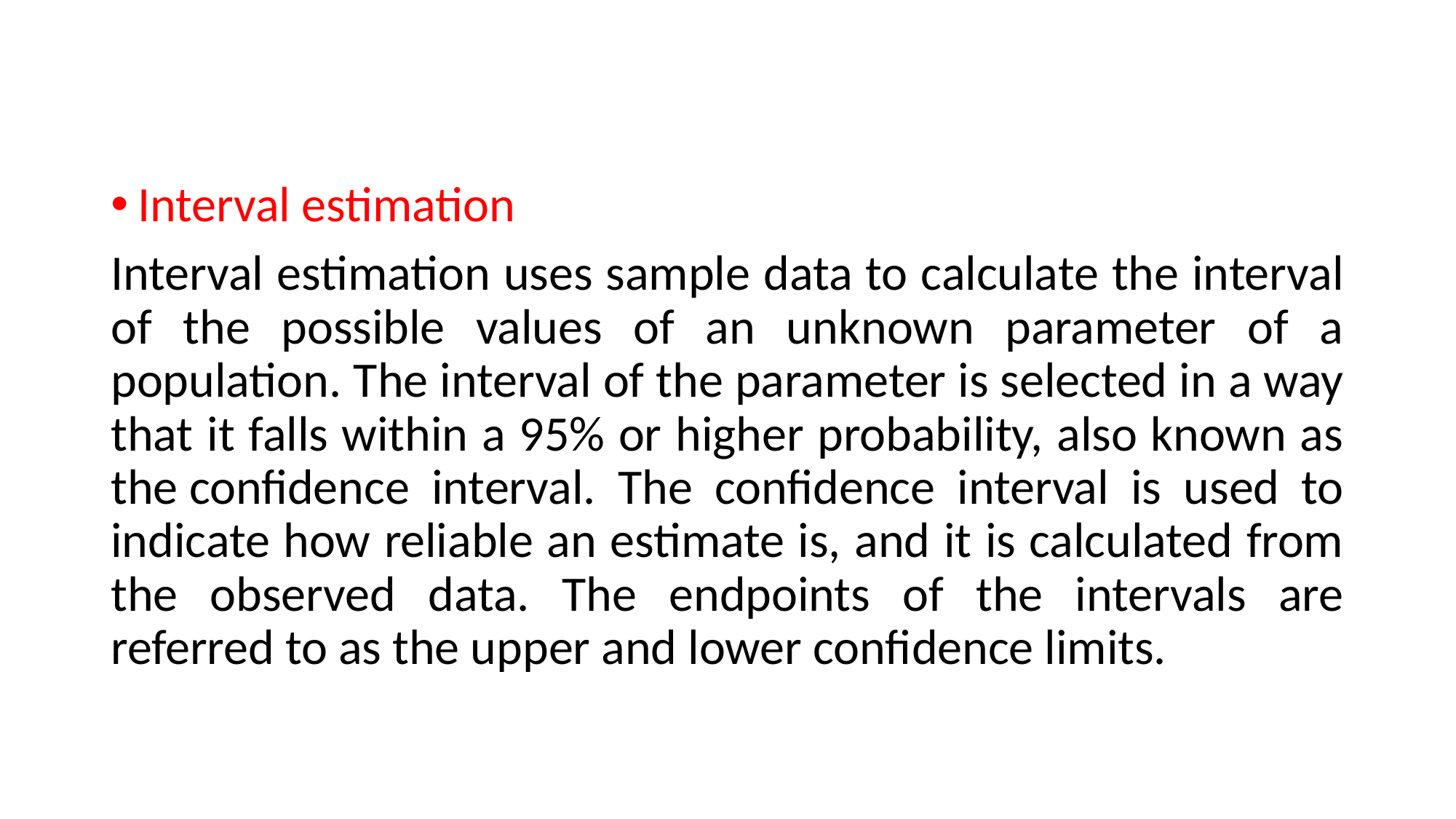

Interval estimation
Interval estimation uses sample data to calculate the interval of the possible values of an unknown parameter of a population. The interval of the parameter is selected in a way that it falls within a 95% or higher probability, also known as the confidence interval. The confidence interval is used to indicate how reliable an estimate is, and it is calculated from the observed data. The endpoints of the intervals are referred to as the upper and lower confidence limits.